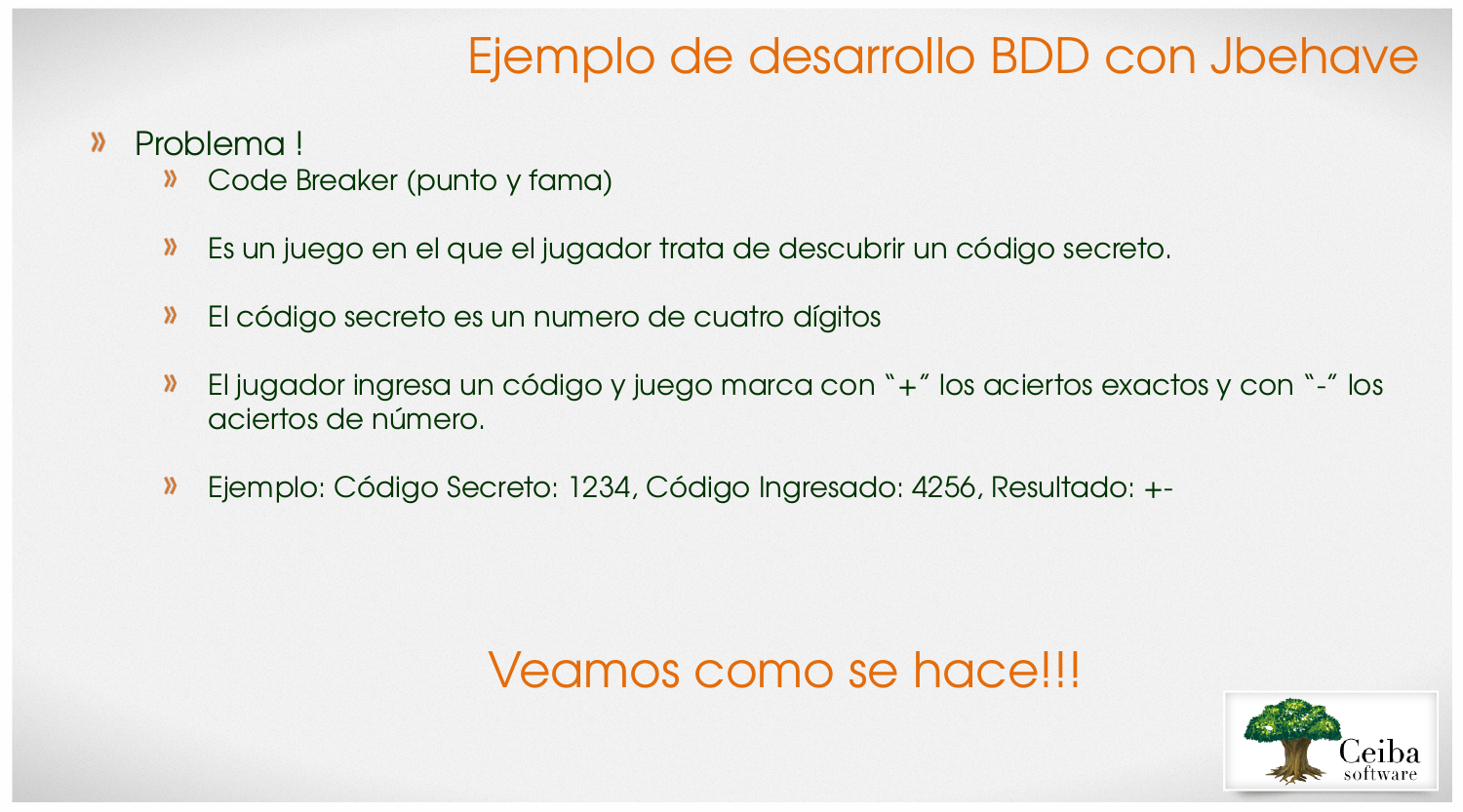

Ejemplo de desarrollo BDD con Jbehave
Problema !
Code Breaker (punto y fama)

Es un juego en el que el jugador trata de descubrir un código secreto.

El código secreto es un numero de cuatro dígitos

El jugador ingresa un código y juego marca con “+” los aciertos exactos y con “-” los aciertos de número.

Ejemplo: Código Secreto: 1234, Código Ingresado: 4256, Resultado: +-

Veamos como se hace!!!